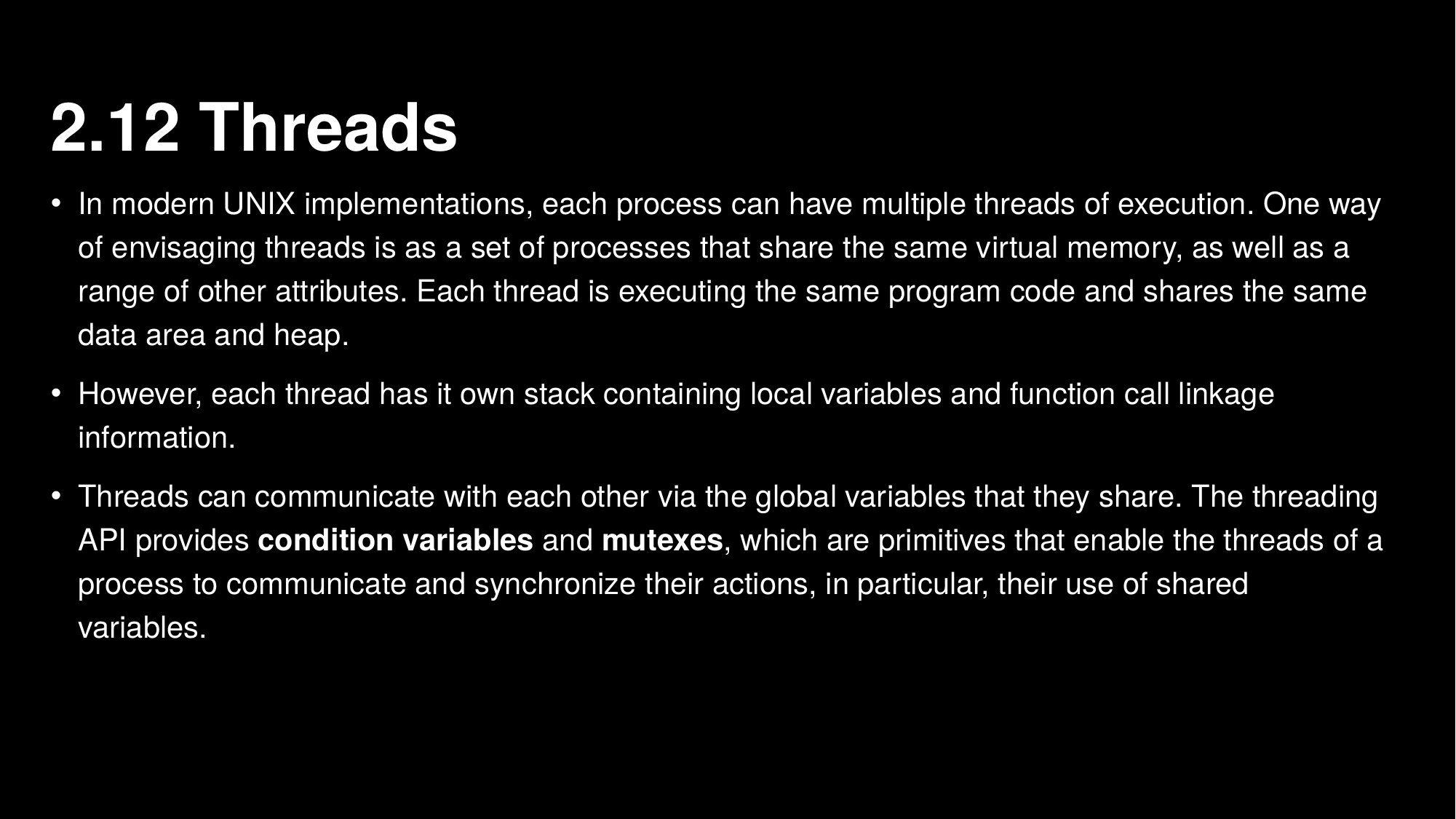

# 2.12 Threads
In modern UNIX implementations, each process can have multiple threads of execution. One way of envisaging threads is as a set of processes that share the same virtual memory, as well as a range of other attributes. Each thread is executing the same program code and shares the same data area and heap.
However, each thread has it own stack containing local variables and function call linkage information.
Threads can communicate with each other via the global variables that they share. The threading API provides condition variables and mutexes, which are primitives that enable the threads of a process to communicate and synchronize their actions, in particular, their use of shared variables.